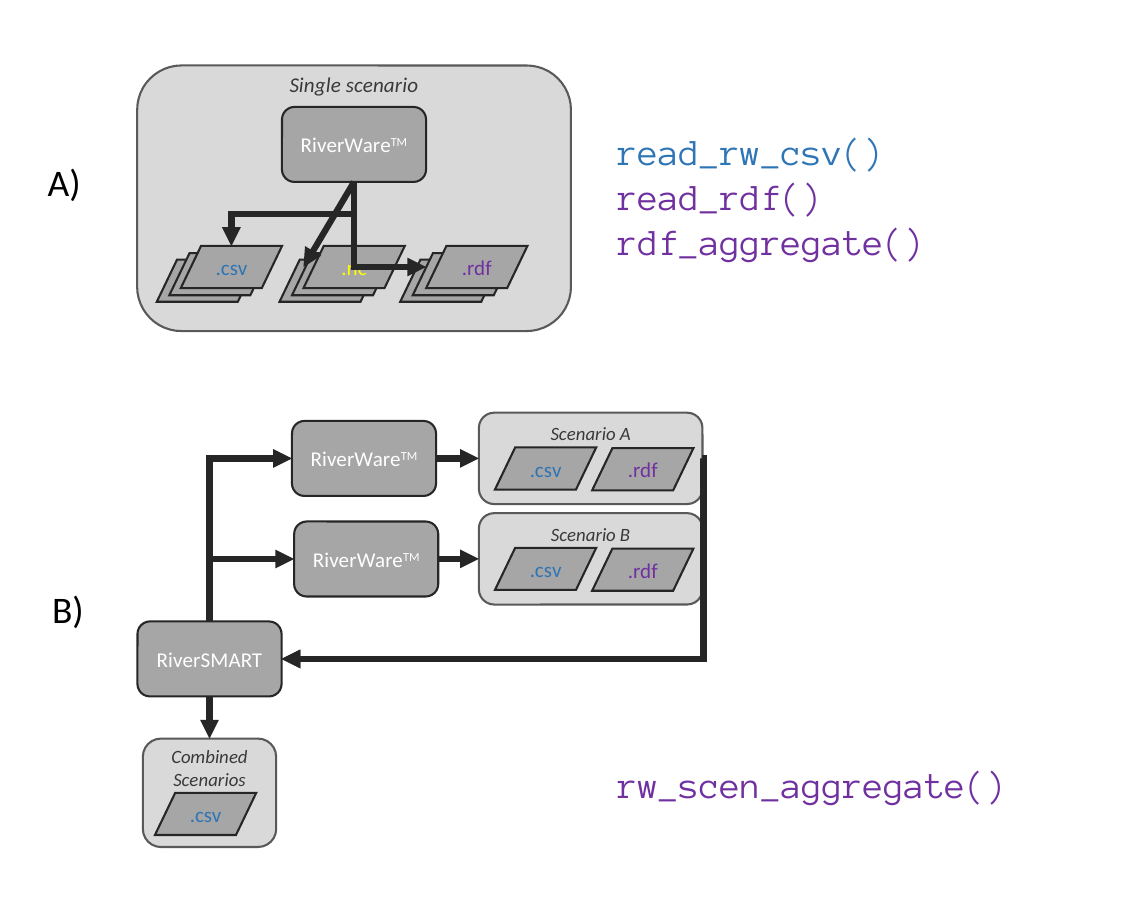

Single scenario

RiverWareTM
read_rw_csv()
read_rdf()
rdf_aggregate()
A)
.csv
.nc
.rdf

Scenario A

.csv
.rdf
RiverWareTM
Scenario B

.csv
.rdf
RiverWareTM
B)
RiverSMART
Combined Scenarios

rw_scen_aggregate()
.csv